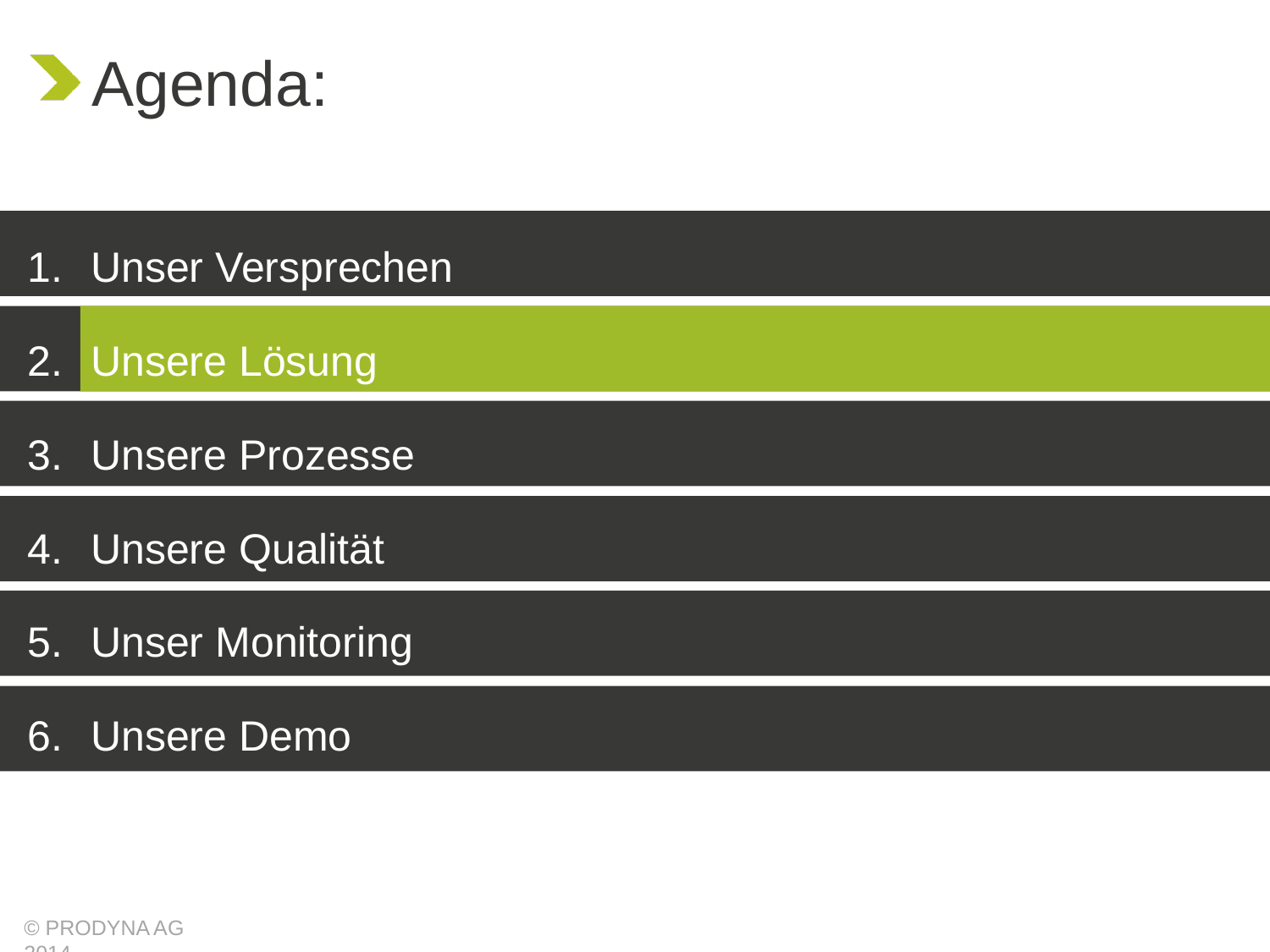

Unser Versprechen
Unsere Lösung
Unsere Prozesse
Unsere Qualität
Unser Monitoring
Unsere Demo